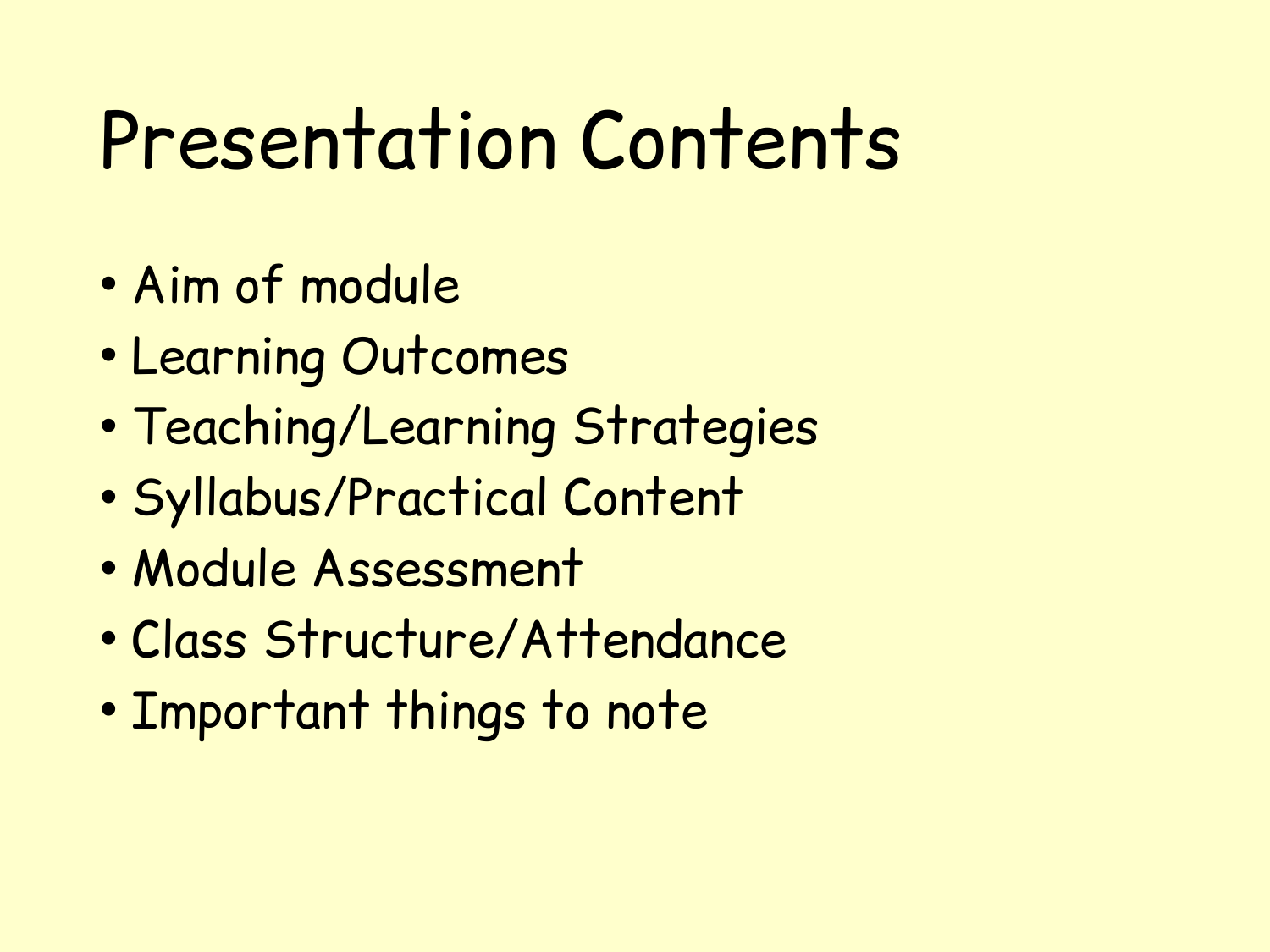

# Presentation Contents
Aim of module
Learning Outcomes
Teaching/Learning Strategies
Syllabus/Practical Content
Module Assessment
Class Structure/Attendance
Important things to note